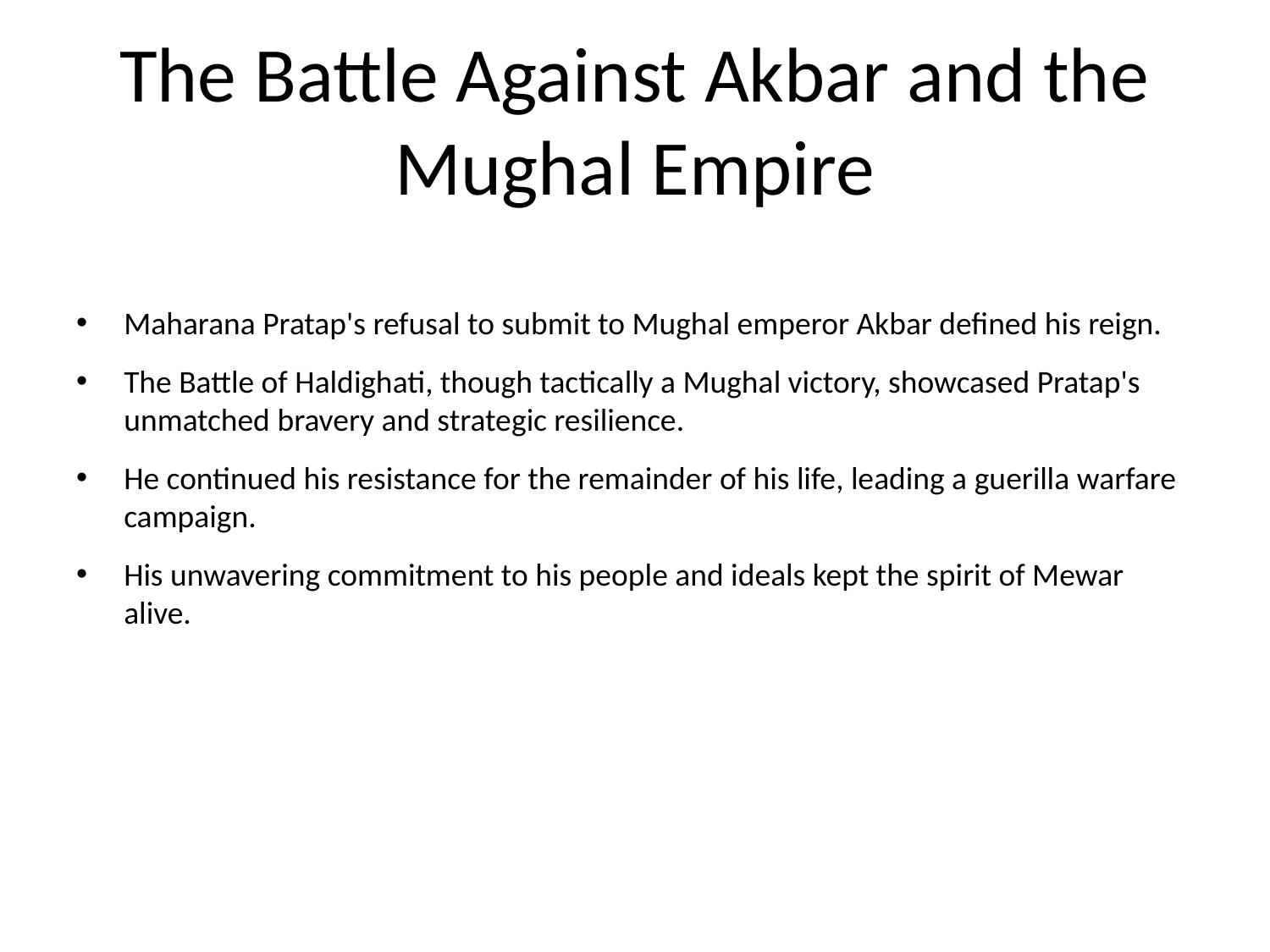

# The Battle Against Akbar and the Mughal Empire

Maharana Pratap's refusal to submit to Mughal emperor Akbar defined his reign.
The Battle of Haldighati, though tactically a Mughal victory, showcased Pratap's unmatched bravery and strategic resilience.
He continued his resistance for the remainder of his life, leading a guerilla warfare campaign.
His unwavering commitment to his people and ideals kept the spirit of Mewar alive.